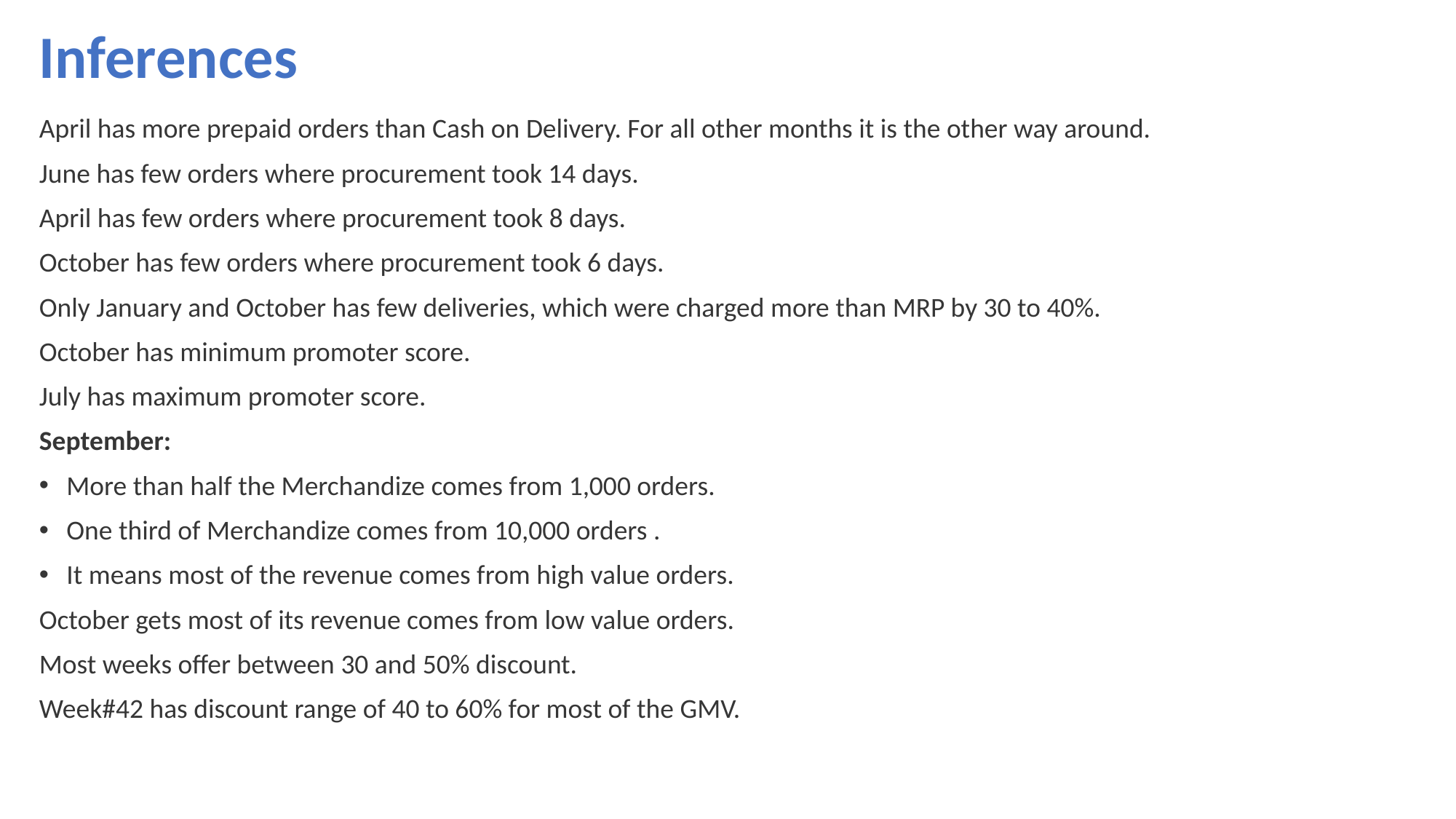

# Inferences
April has more prepaid orders than Cash on Delivery. For all other months it is the other way around.
June has few orders where procurement took 14 days.
April has few orders where procurement took 8 days.
October has few orders where procurement took 6 days.
Only January and October has few deliveries, which were charged more than MRP by 30 to 40%.
October has minimum promoter score.
July has maximum promoter score.
September:
More than half the Merchandize comes from 1,000 orders.
One third of Merchandize comes from 10,000 orders .
It means most of the revenue comes from high value orders.
October gets most of its revenue comes from low value orders.
Most weeks offer between 30 and 50% discount.
Week#42 has discount range of 40 to 60% for most of the GMV.